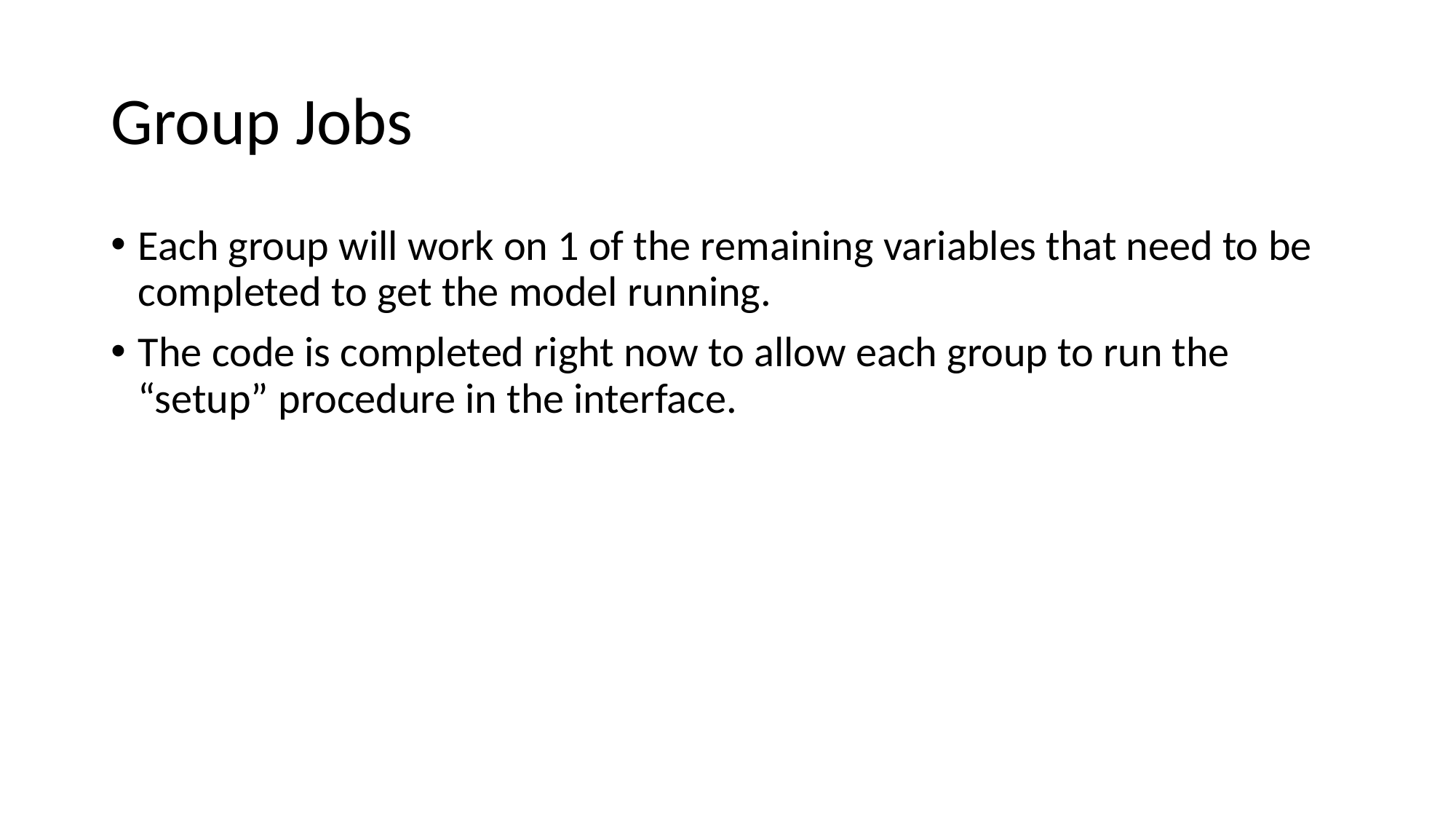

# Group Jobs
Each group will work on 1 of the remaining variables that need to be completed to get the model running.
The code is completed right now to allow each group to run the “setup” procedure in the interface.